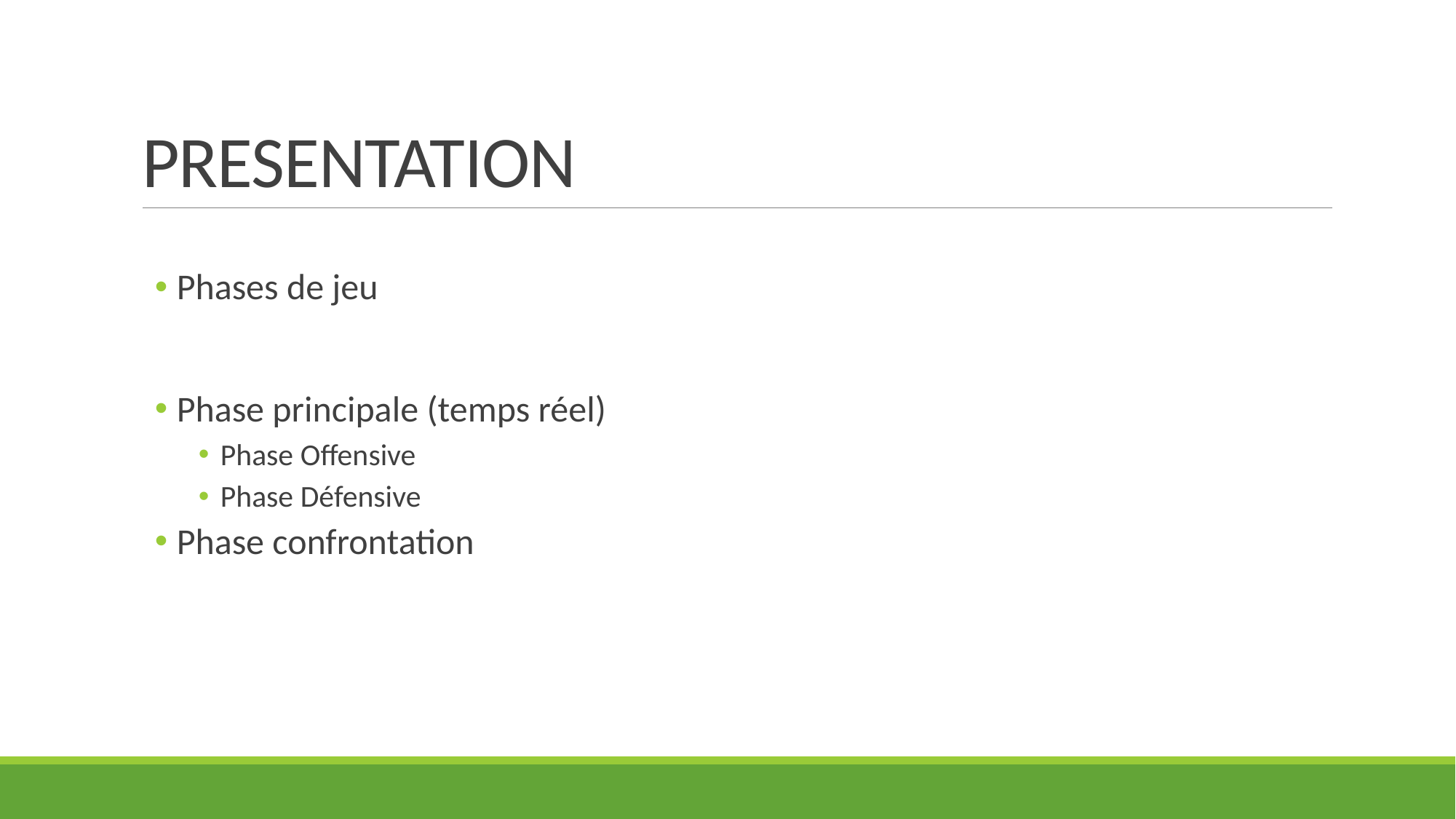

# PRESENTATION

Phases de jeu

Phase principale (temps réel)
Phase Offensive
Phase Défensive
Phase confrontation